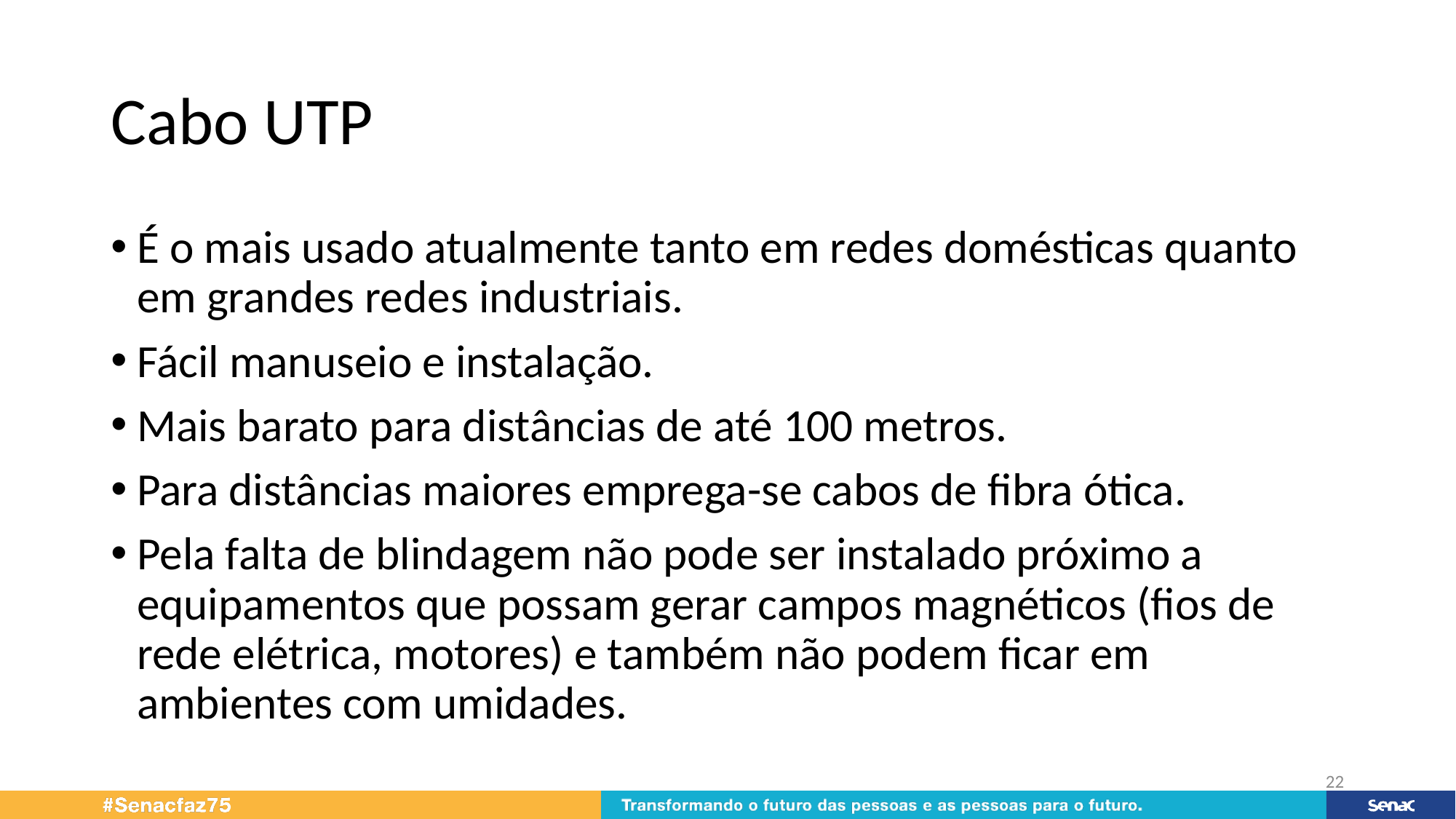

# Cabo UTP
É o mais usado atualmente tanto em redes domésticas quanto em grandes redes industriais.
Fácil manuseio e instalação.
Mais barato para distâncias de até 100 metros.
Para distâncias maiores emprega-se cabos de fibra ótica.
Pela falta de blindagem não pode ser instalado próximo a equipamentos que possam gerar campos magnéticos (fios de rede elétrica, motores) e também não podem ficar em ambientes com umidades.

22